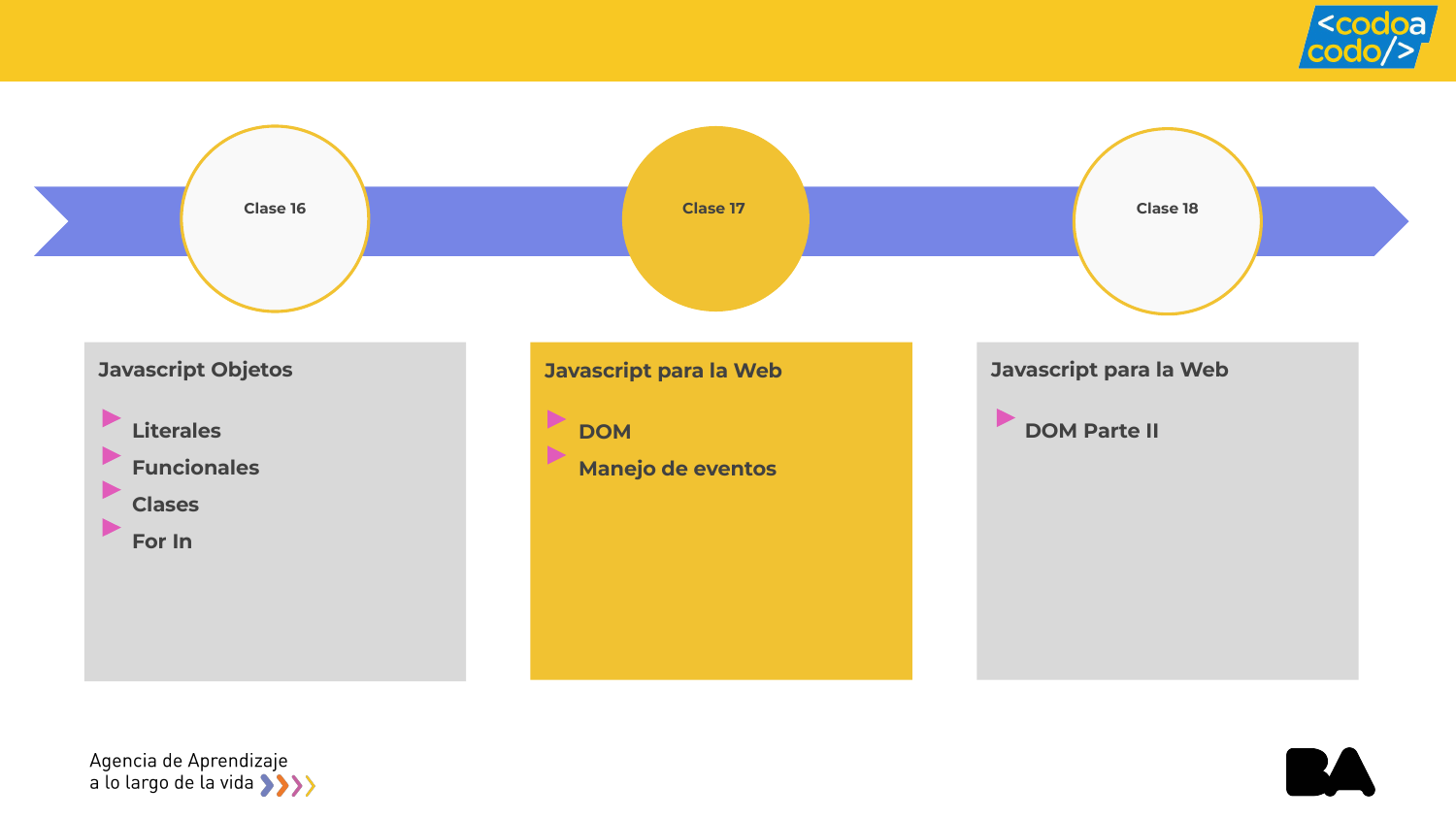

# Clase 16
Clase 17
Clase 18
Javascript Objetos

      Literales
      Funcionales
      Clases
      For In

Javascript para la Web

      DOM Parte II

Javascript para la Web

      DOM
      Manejo de eventos